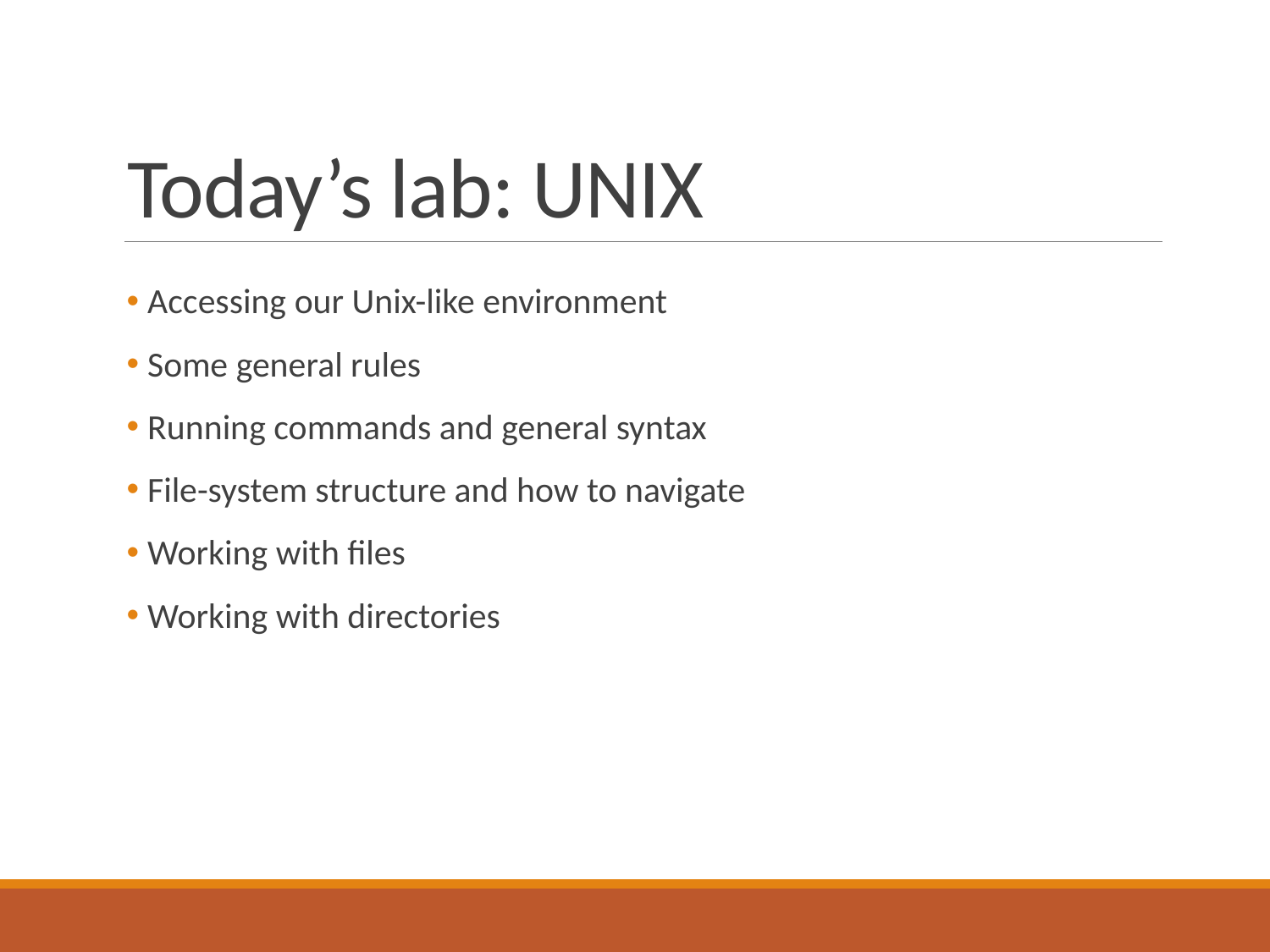

# Today’s lab: UNIX
 Accessing our Unix-like environment
 Some general rules
 Running commands and general syntax
 File-system structure and how to navigate
 Working with files
 Working with directories